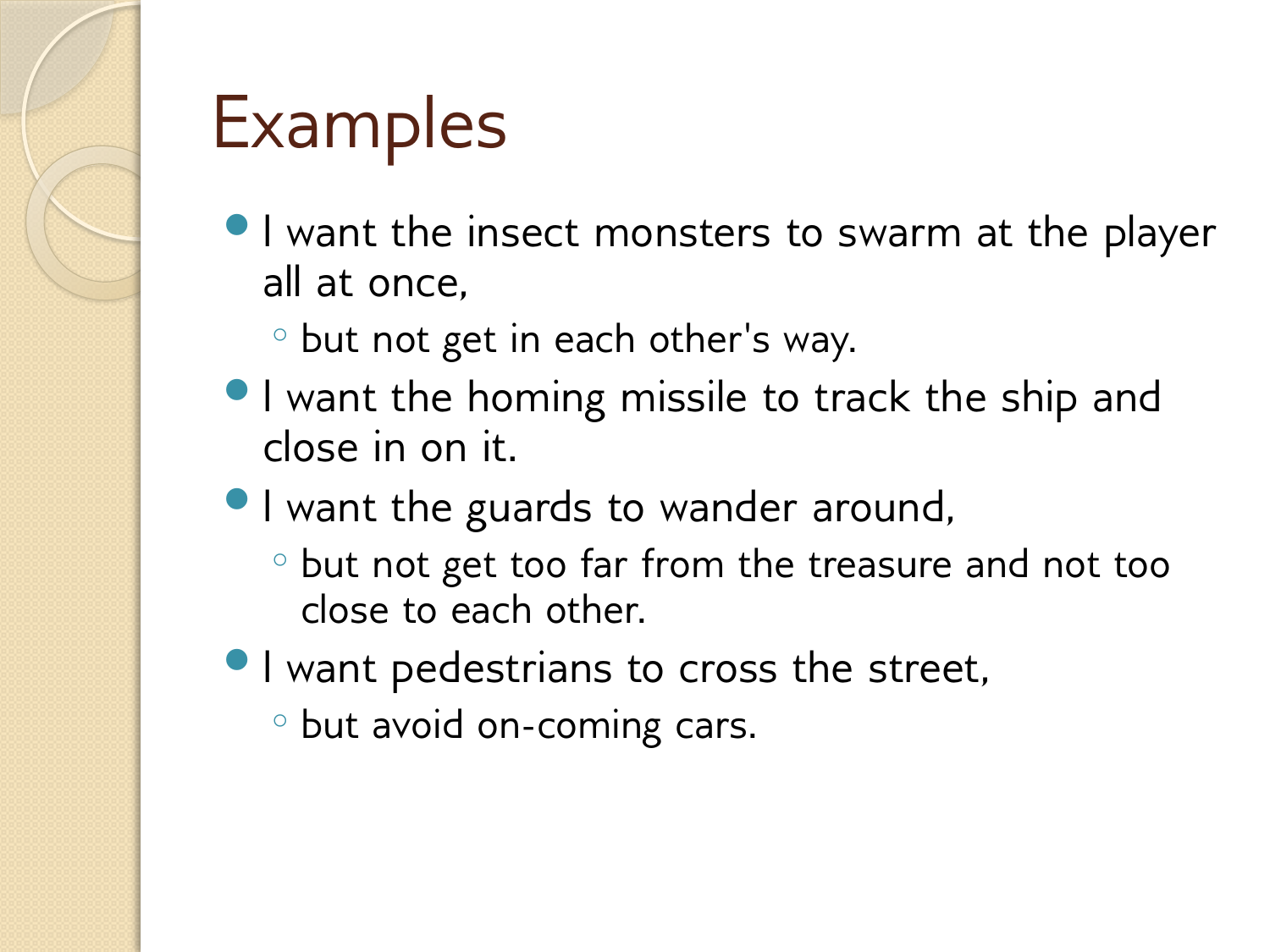

# Examples
I want the insect monsters to swarm at the player all at once,
but not get in each other's way.
I want the homing missile to track the ship and close in on it.
I want the guards to wander around,
but not get too far from the treasure and not too close to each other.
I want pedestrians to cross the street,
but avoid on-coming cars.